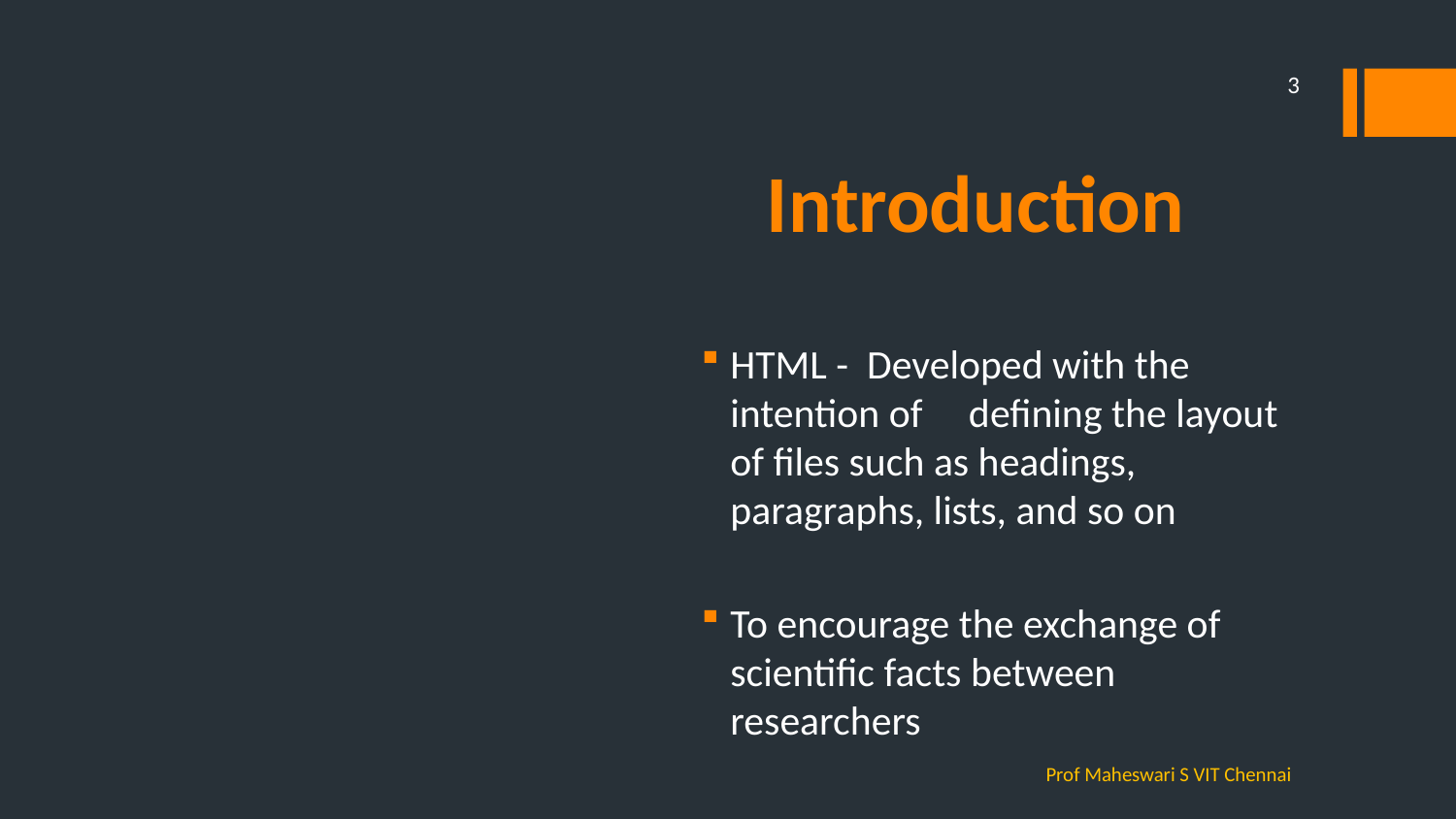

3
# Introduction
HTML -  Developed with the intention of     defining the layout of files such as headings,   paragraphs, lists, and so on

To encourage the exchange of scientific facts between researchers

Prof Maheswari S VIT Chennai